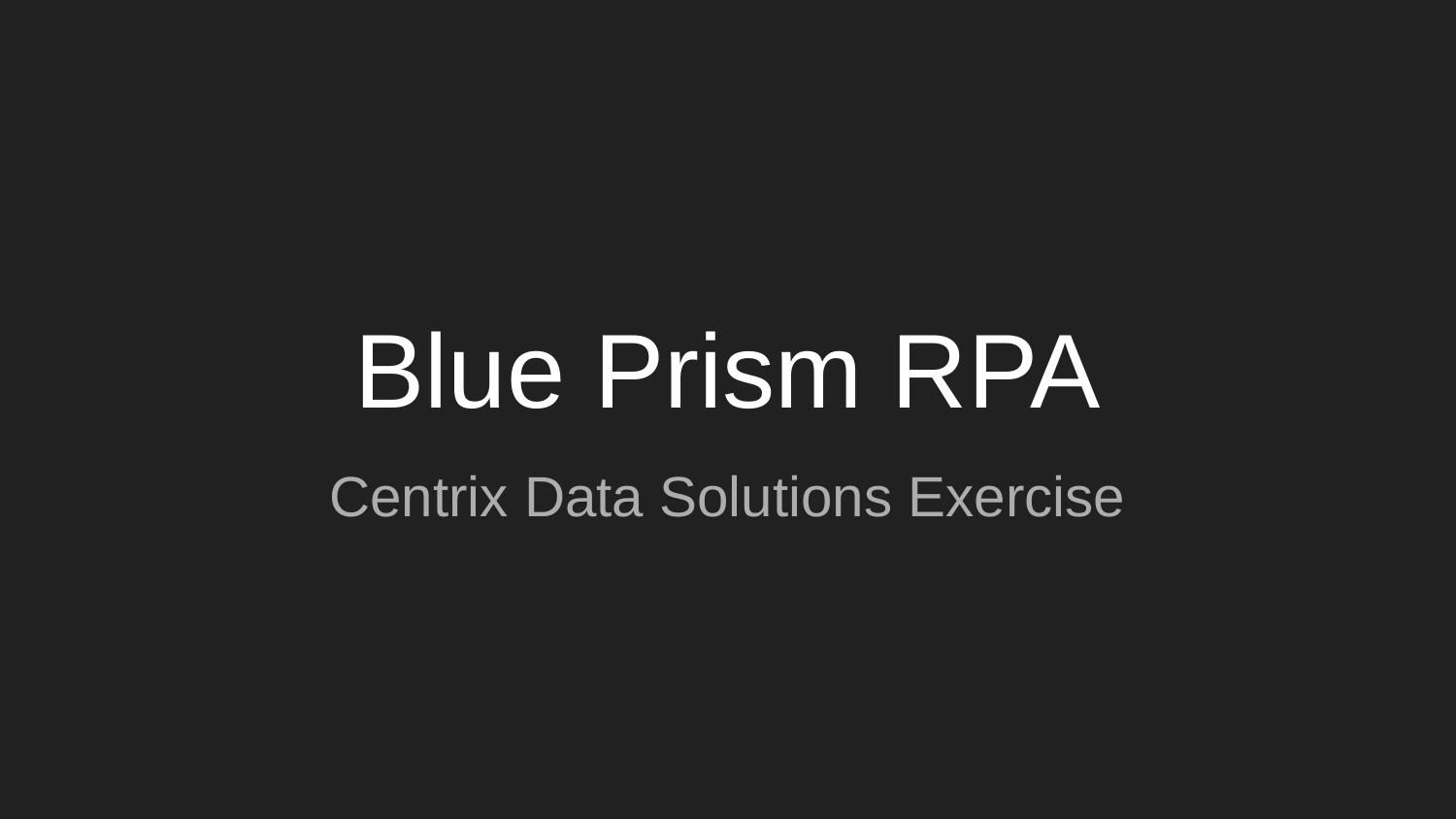

# Blue Prism RPA
Centrix Data Solutions Exercise